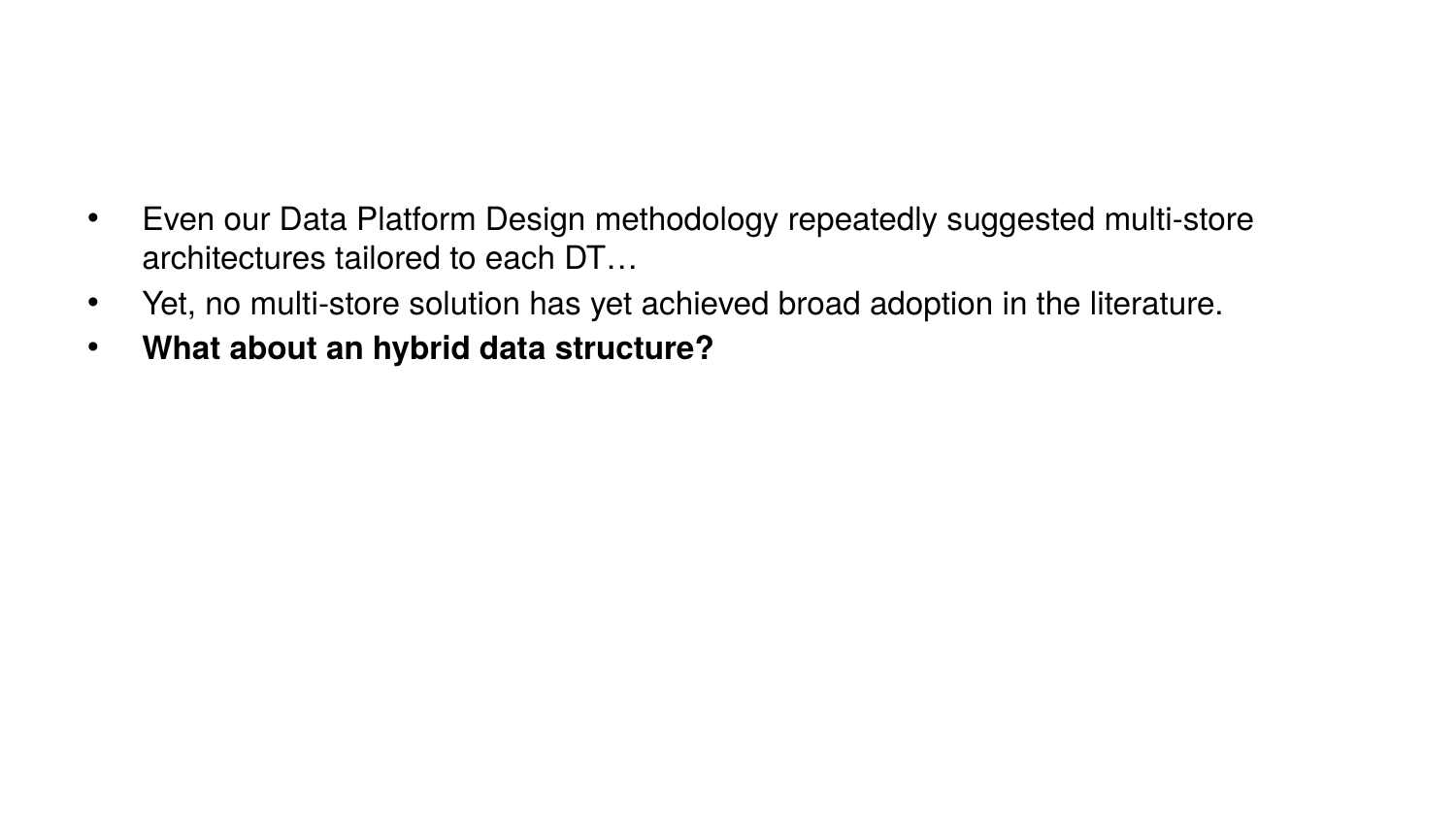

Even our Data Platform Design methodology repeatedly suggested multi-store architectures tailored to each DT…
Yet, no multi-store solution has yet achieved broad adoption in the literature.
What about an hybrid data structure?